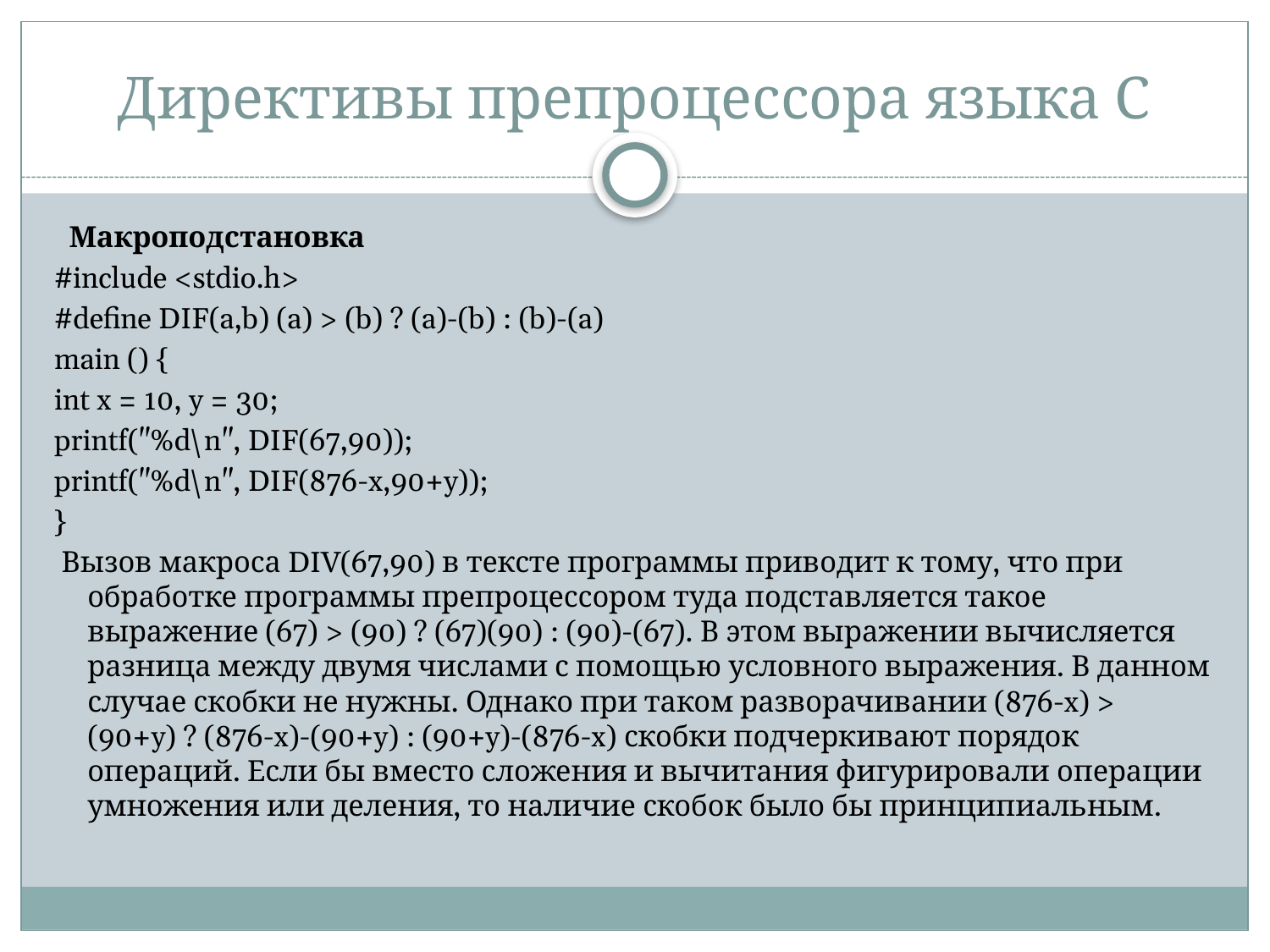

# Директивы препроцессора языка С
  Макроподстановка
#include <stdio.h>
#define DIF(a,b) (a) > (b) ? (a)-(b) : (b)-(a)
main () {
int x = 10, y = 30;
printf("%d\n", DIF(67,90));
printf("%d\n", DIF(876-x,90+y));
}
 Вызов макроса DIV(67,90) в тексте программы приводит к тому, что при обработке программы препроцессором туда подставляется такое выражение (67) > (90) ? (67)(90) : (90)-(67). В этом выражении вычисляется разница между двумя числами с помощью условного выражения. В данном случае скобки не нужны. Однако при таком разворачивании (876-x) > (90+y) ? (876-x)-(90+y) : (90+y)-(876-x) скобки подчеркивают порядок операций. Если бы вместо сложения и вычитания фигурировали операции умножения или деления, то наличие скобок было бы принципиальным.